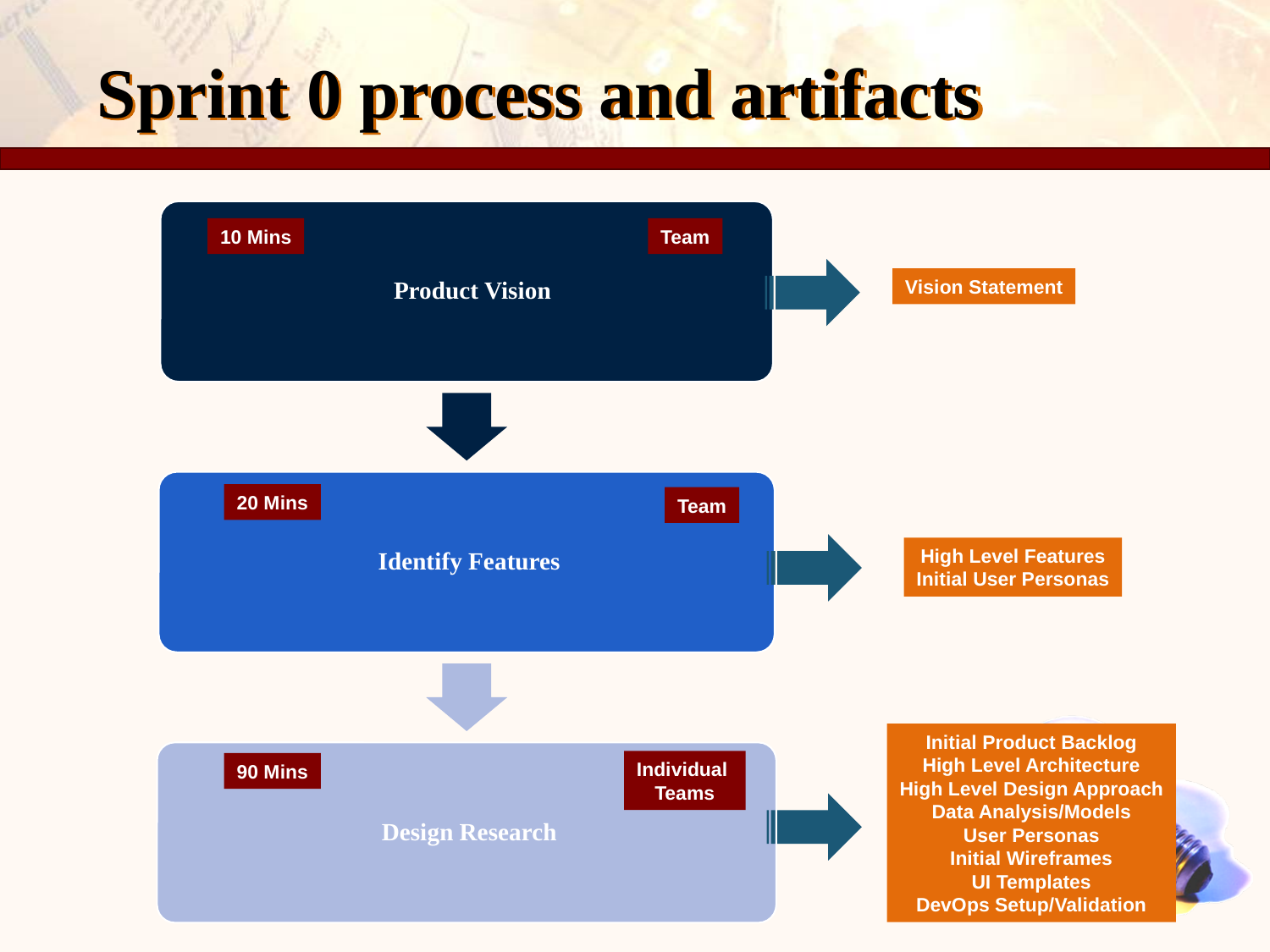

# Sprint 0 process and artifacts
 Product Vision

Identify Features

Design Research
10 Mins
Team

Vision Statement
20 Mins
Team

High Level Features
Initial User Personas
Initial Product Backlog
High Level Architecture
High Level Design Approach
Data Analysis/Models
User Personas
Initial Wireframes
UI Templates
DevOps Setup/Validation
Individual
Teams
90 Mins